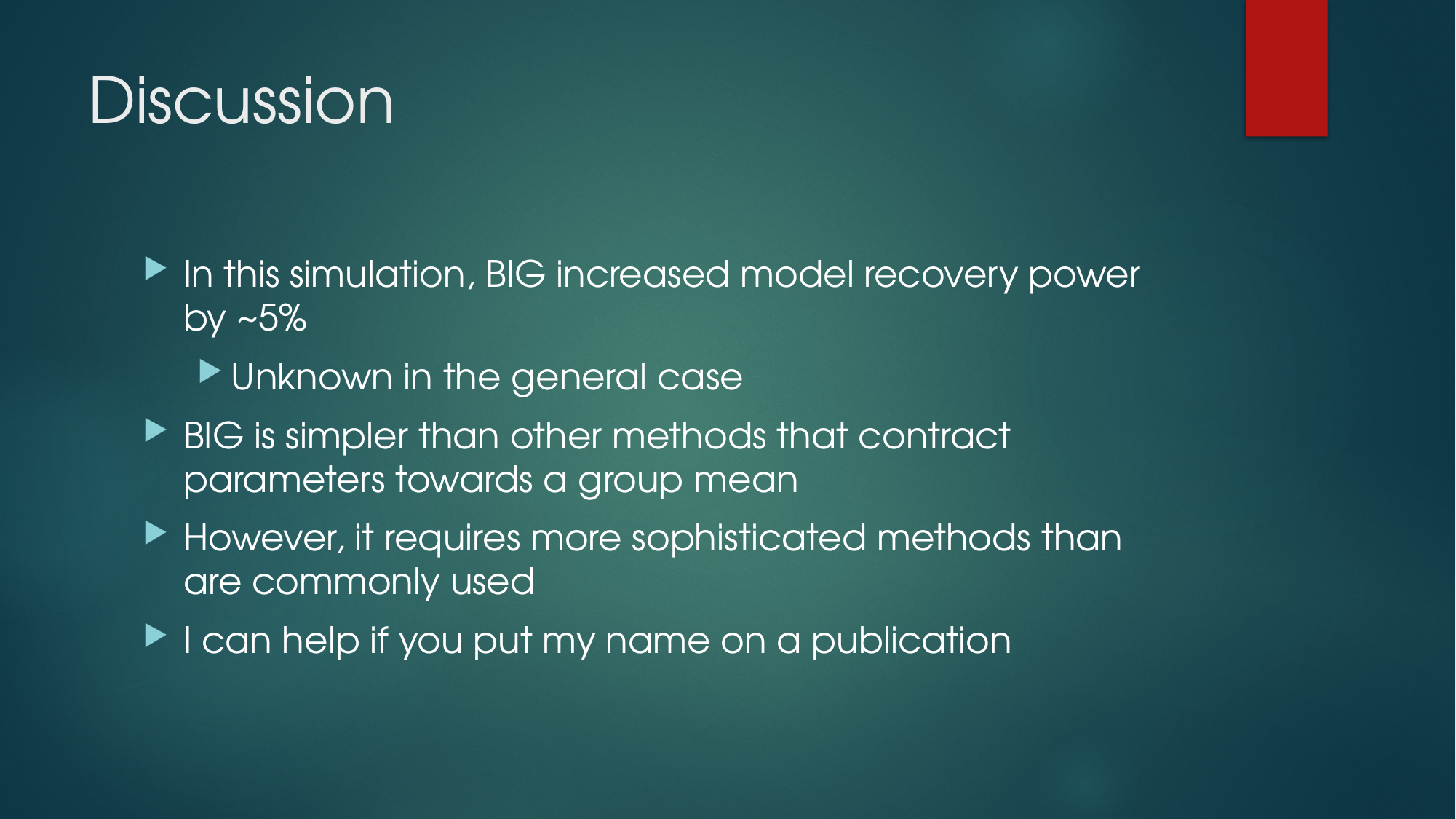

# Discussion
In this simulation, BIG increased model recovery power by ~5%
Unknown in the general case
BIG is simpler than other methods that contract parameters towards a group mean
However, it requires more sophisticated methods than are commonly used
I can help if you put my name on a publication